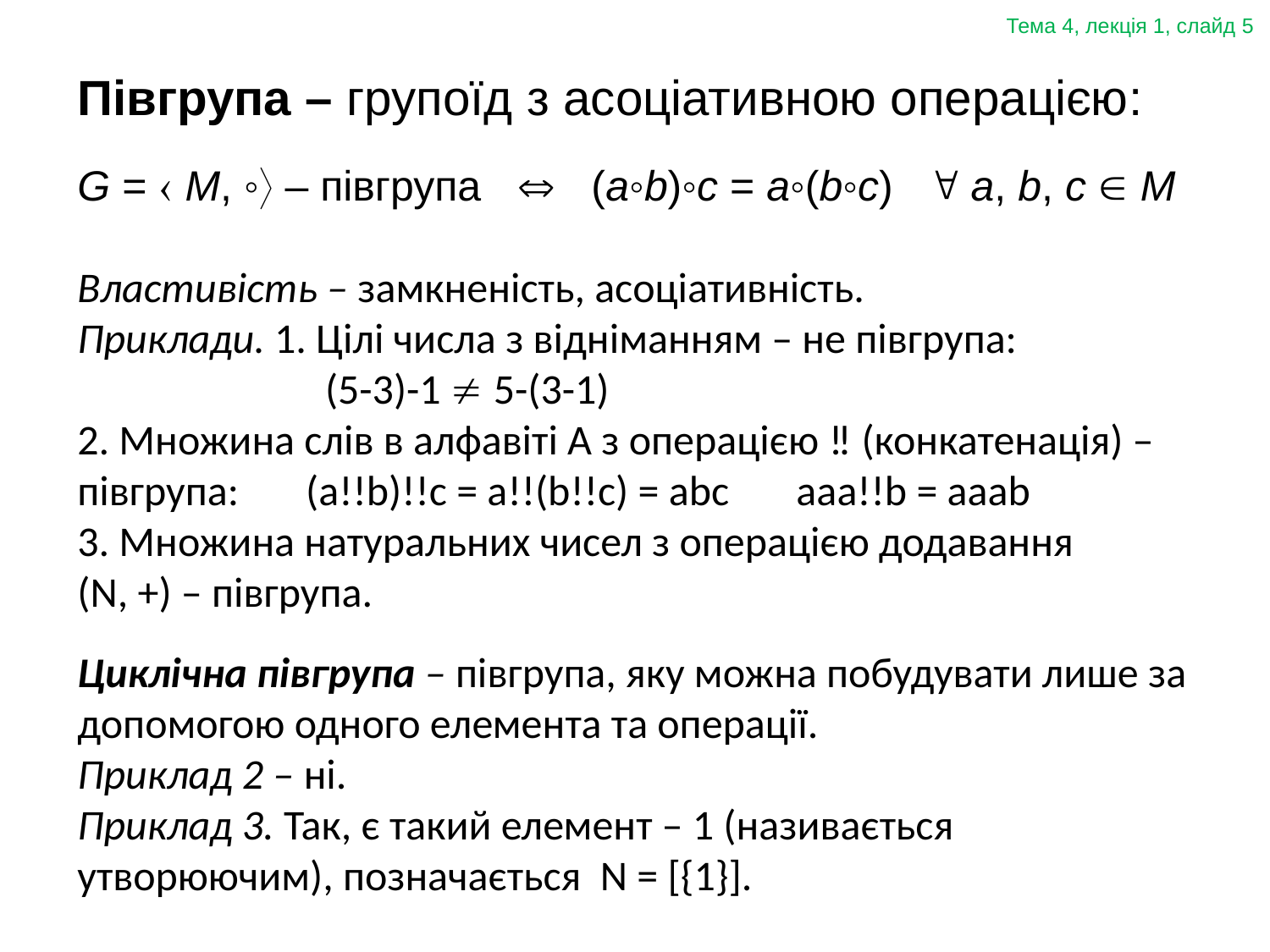

Тема 4, лекція 1, слайд 5
Півгрупа – групоїд з асоціативною операцією:

G = 〈 M, ◦〉 – півгрупа   ⇔   (а◦b)◦с = а◦(b◦с)   ∀ а, b, с ∈ М

Властивість – замкненість, асоціативність.
Приклади. 1. Цілі числа з відніманням – не півгрупа:
                          (5-3)-1 ≠ 5-(3-1)
2. Множина слів в алфавіті А з операцією ‼ (конкатенація) – півгрупа:       (a!!b)!!c = a!!(b!!c) = abc       ааa!!b = ааab
3. Множина натуральних чисел з операцією додавання
(N, +) – півгрупа.

Циклічна півгрупа – півгрупа, яку можна побудувати лише за допомогою одного елемента та операції.
Приклад 2 – ні.
Приклад 3. Так, є такий елемент – 1 (називається утворюючим), позначається  N = [{1}].